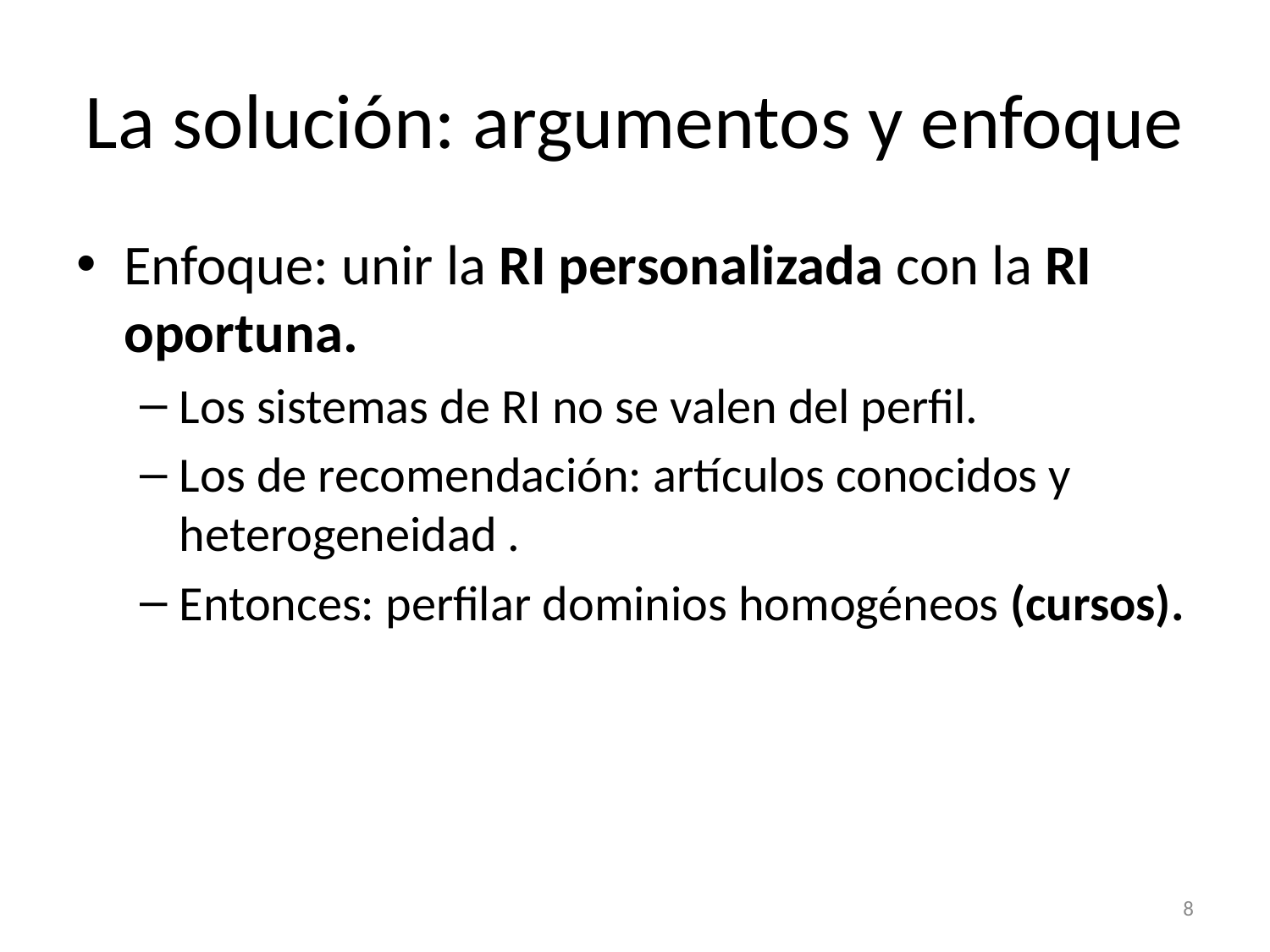

# La solución: argumentos y enfoque
Enfoque: unir la RI personalizada con la RI oportuna.
Los sistemas de RI no se valen del perfil.
Los de recomendación: artículos conocidos y heterogeneidad .
Entonces: perfilar dominios homogéneos (cursos).
8